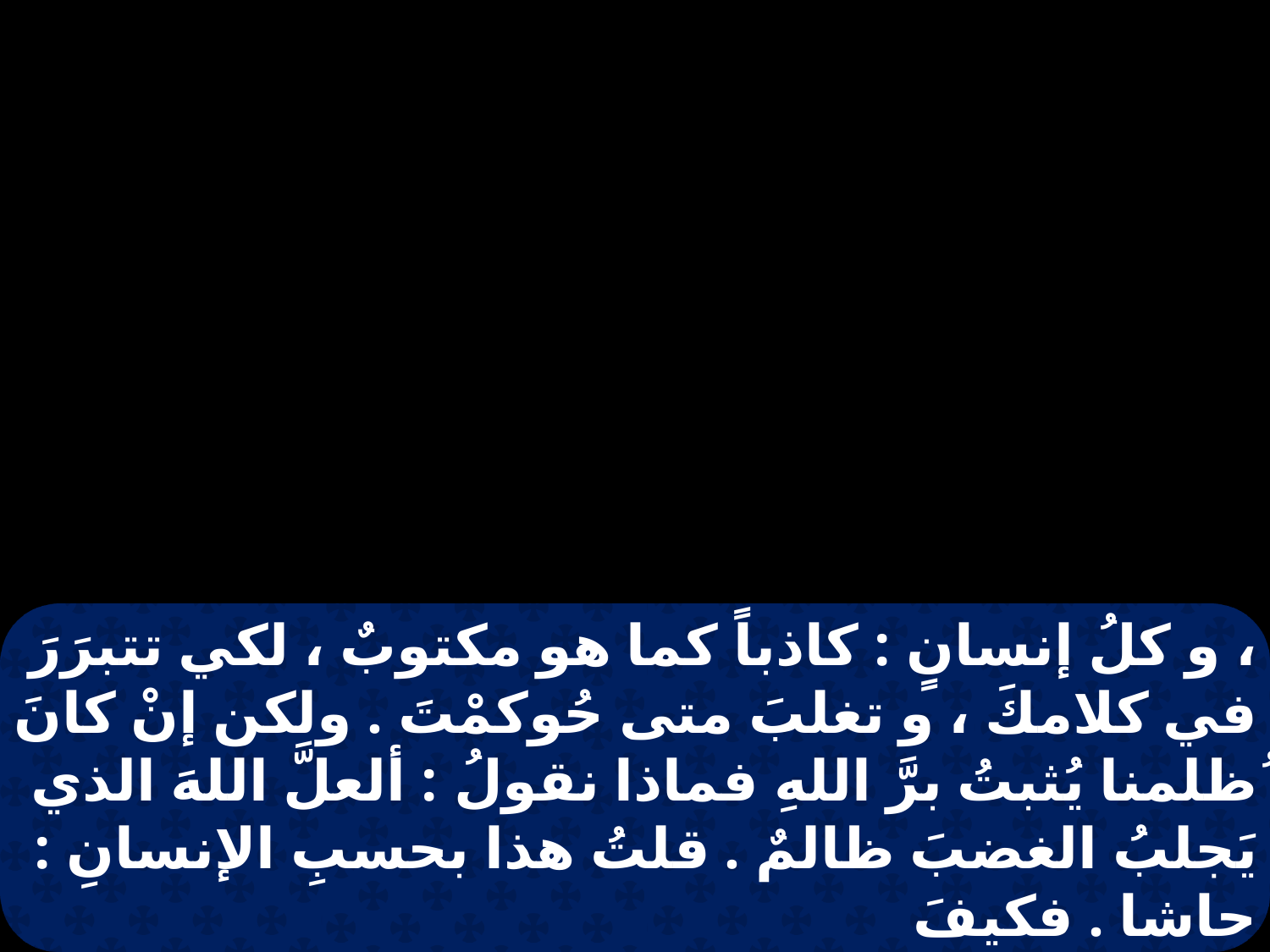

، و كلُ إنسانٍ : كاذباً كما هو مكتوبٌ ، لكي تتبرَرَ في كلامكَ ، و تغلبَ متى حُوكمْتَ . ولكن إنْ كانَ ُظلمنا يُثبتُ برَّ اللهِ فماذا نقولُ : ألعلَّ اللهَ الذي يَجلبُ الغضبَ ظالمٌ . قلتُ هذا بحسبِ الإنسانِ : حاشا . فكيفَ